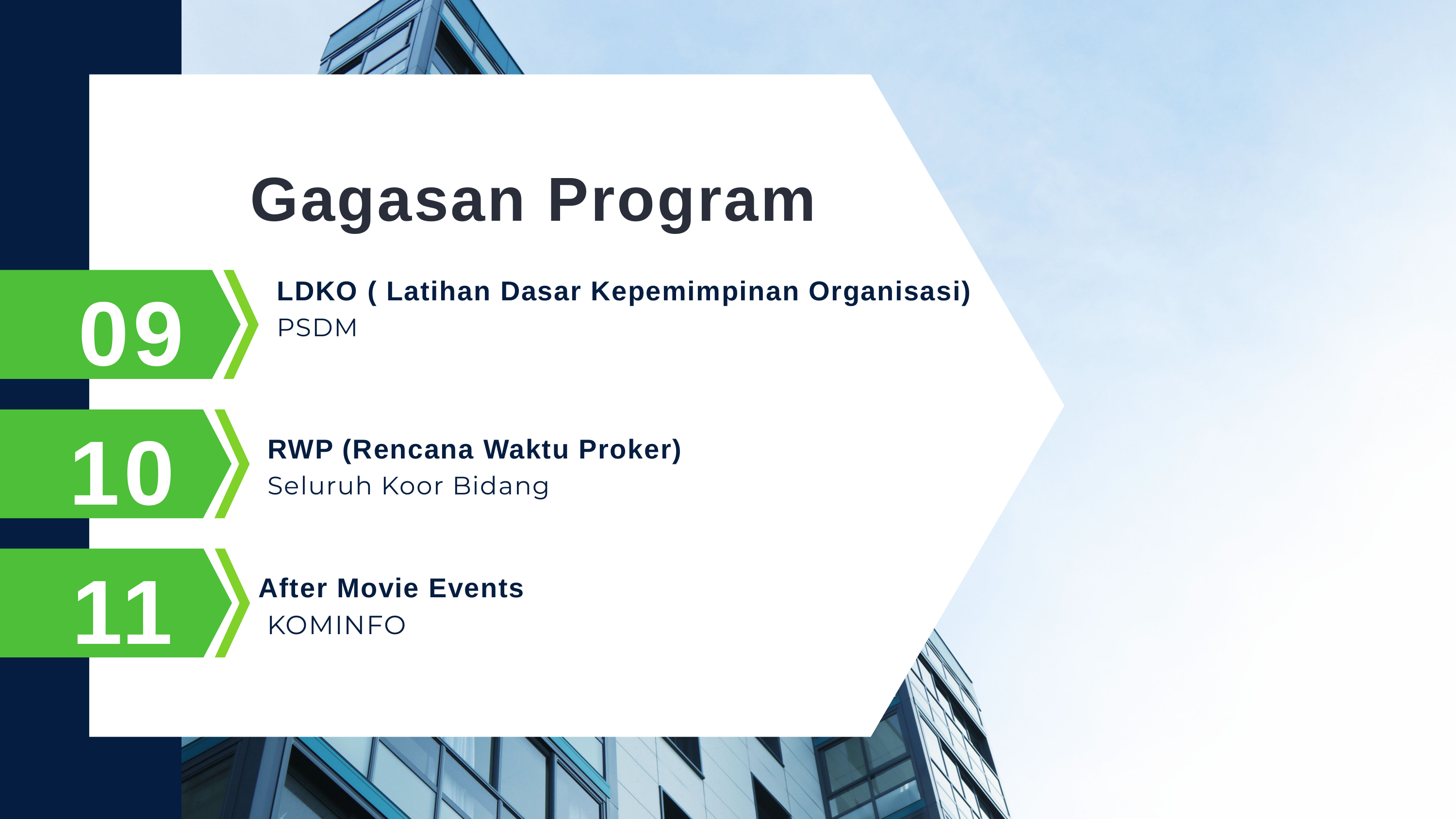

Gagasan Program
09
LDKO ( Latihan Dasar Kepemimpinan Organisasi)
PSDM

10

RWP (Rencana Waktu Proker)
Seluruh Koor Bidang
11

After Movie Events
 KOMINFO